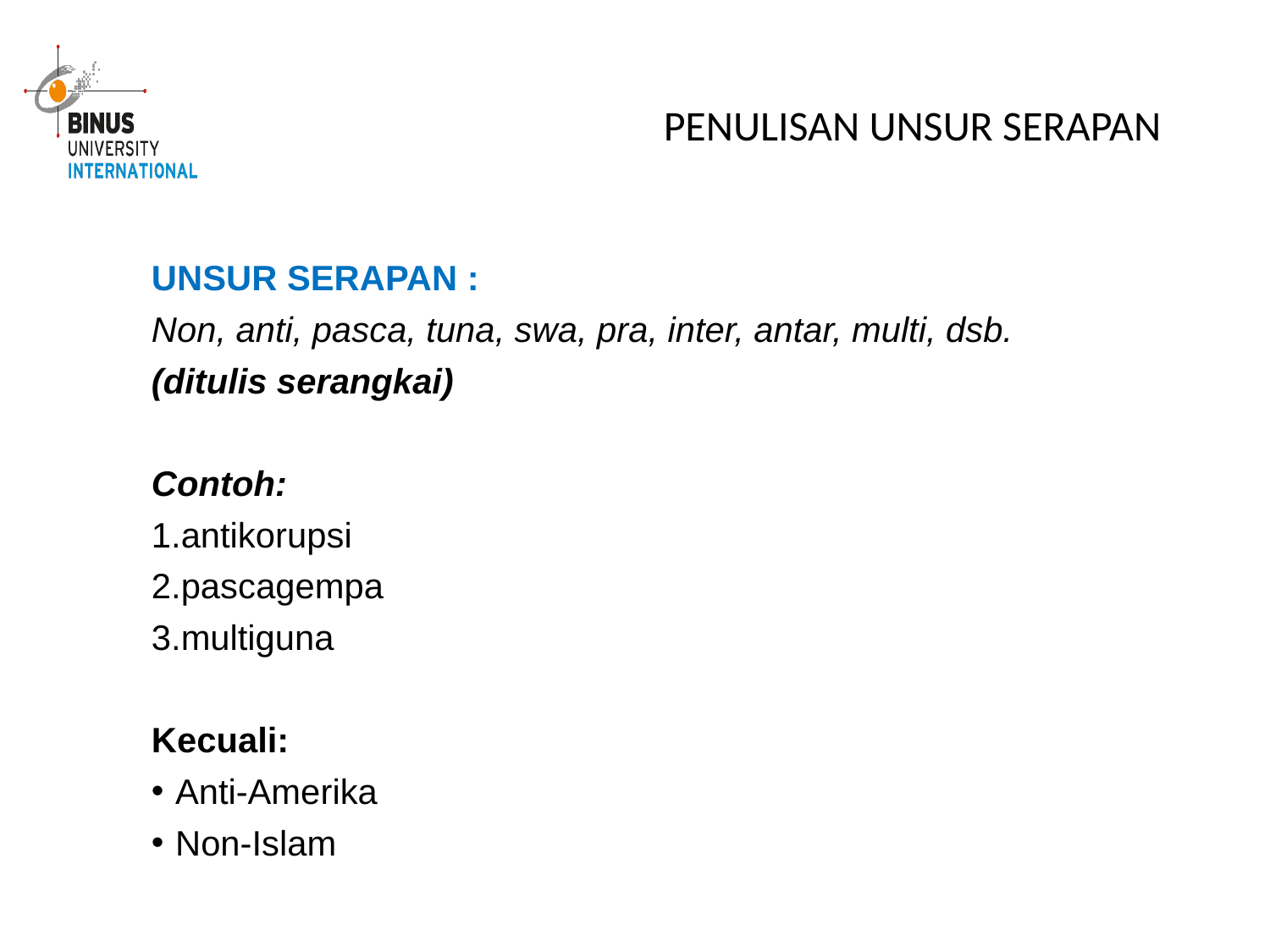

# PENULISAN UNSUR SERAPAN
UNSUR SERAPAN :
Non, anti, pasca, tuna, swa, pra, inter, antar, multi, dsb.
(ditulis serangkai)

Contoh:
antikorupsi
pascagempa
multiguna

Kecuali:
Anti-Amerika
Non-Islam